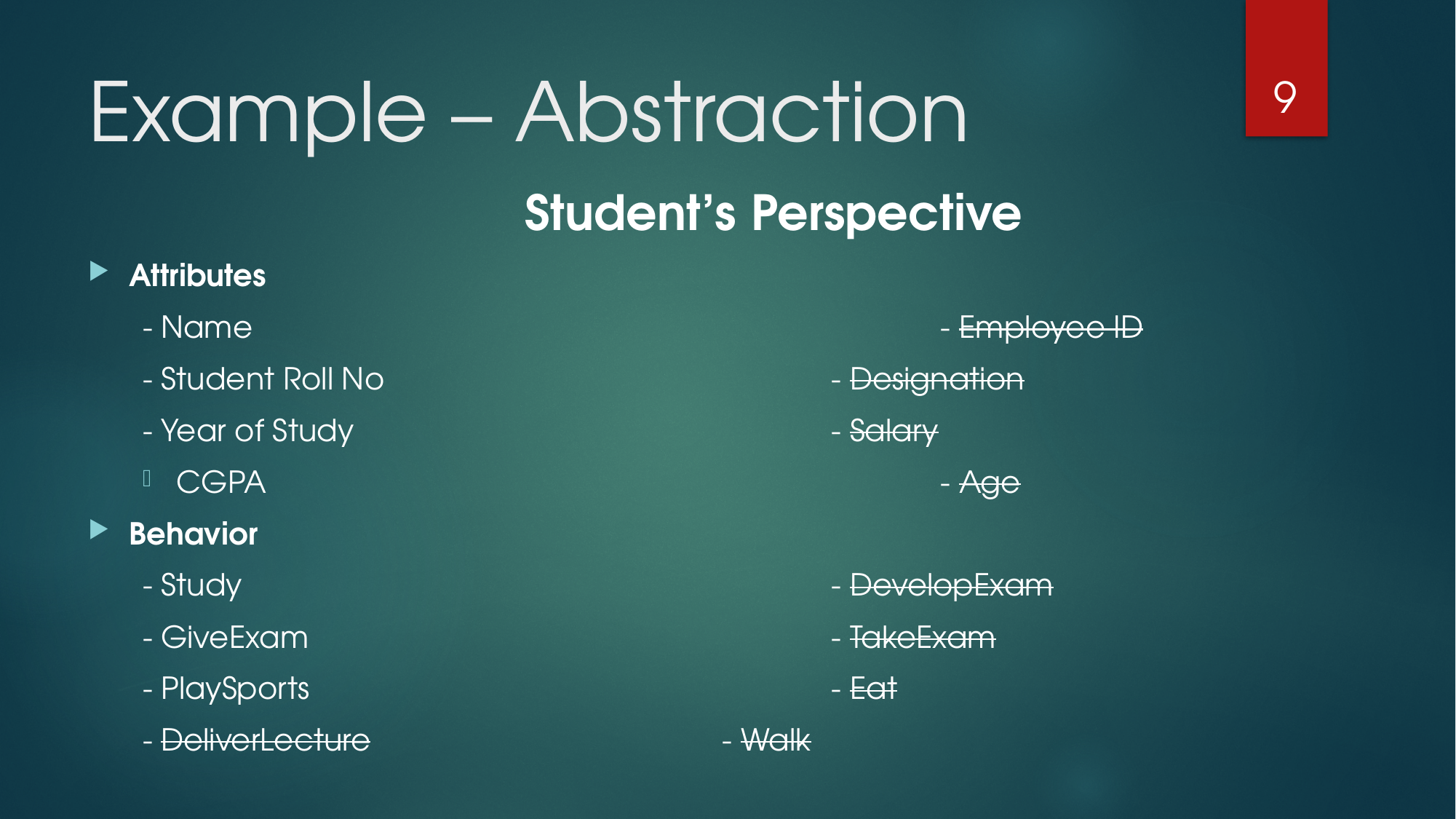

9
# Example – Abstraction
Student’s Perspective
Attributes
- Name							- Employee ID
- Student Roll No					- Designation
- Year of Study					- Salary
CGPA							- Age
Behavior
- Study						- DevelopExam
- GiveExam					- TakeExam
- PlaySports					- Eat
- DeliverLecture				- Walk